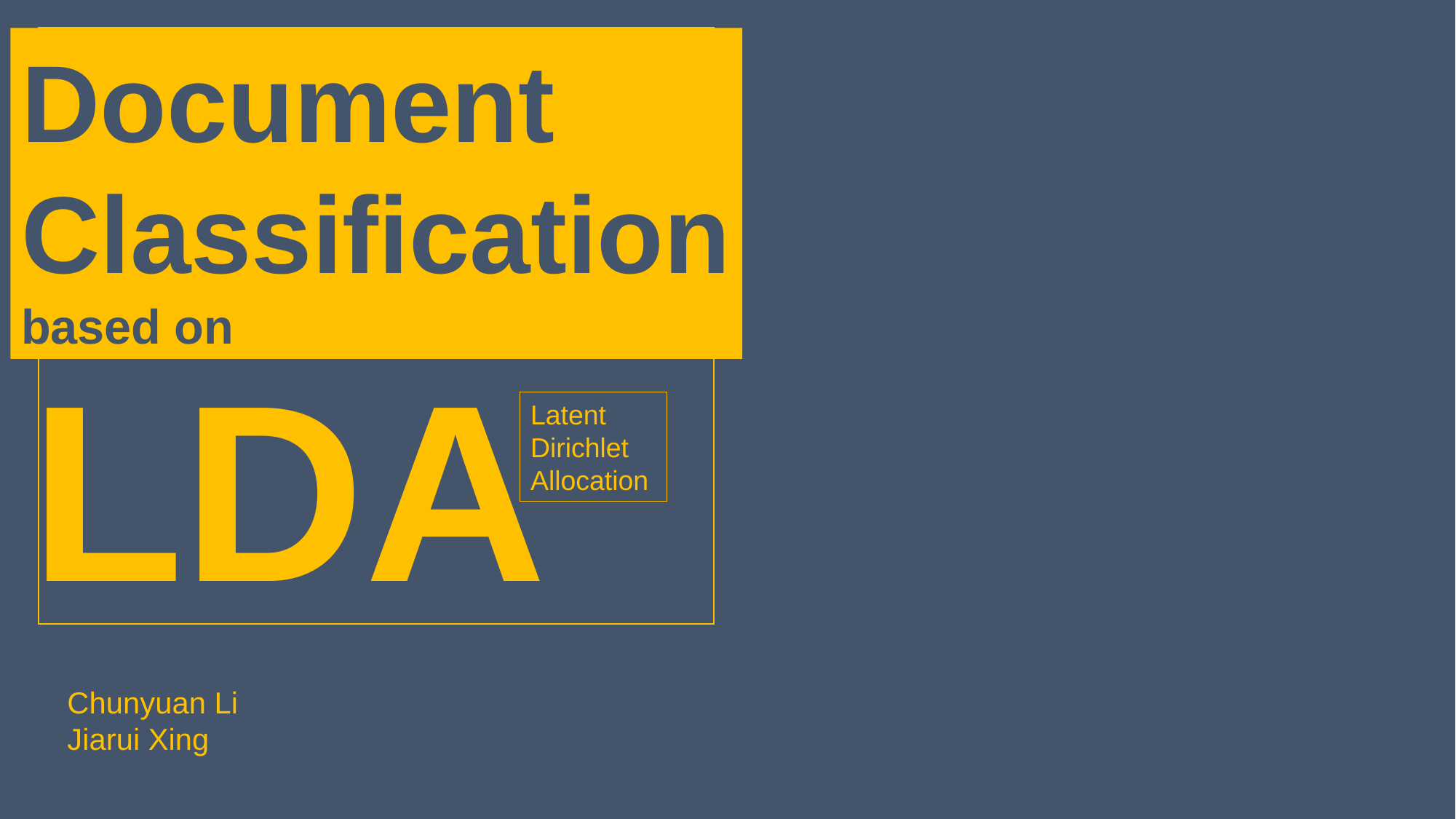

Document
Classification
based on
LDA
Latent
Dirichlet
Allocation
Chunyuan Li
Jiarui Xing